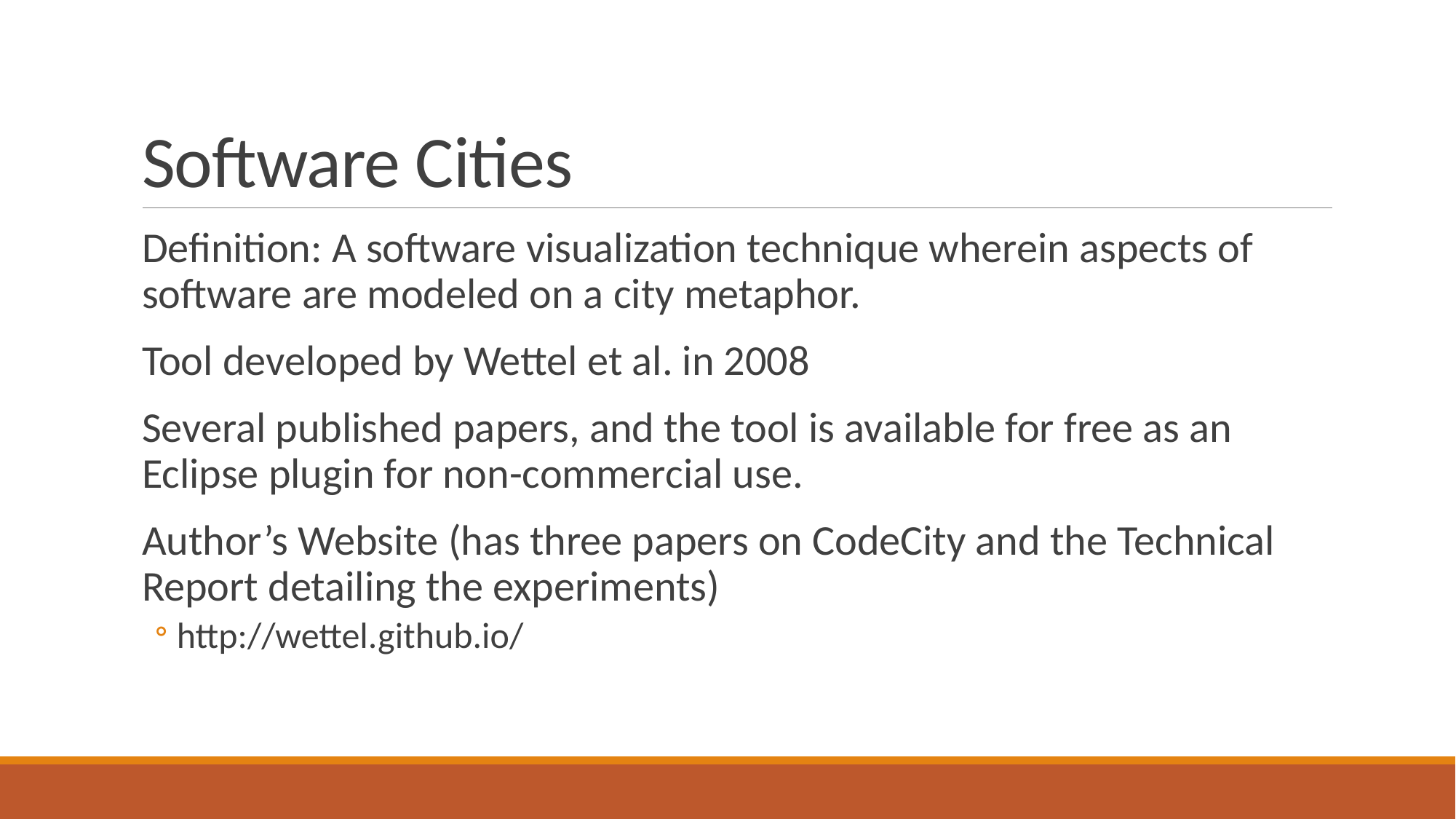

# Software Cities
Definition: A software visualization technique wherein aspects of software are modeled on a city metaphor.
Tool developed by Wettel et al. in 2008
Several published papers, and the tool is available for free as an Eclipse plugin for non-commercial use.
Author’s Website (has three papers on CodeCity and the Technical Report detailing the experiments)
http://wettel.github.io/